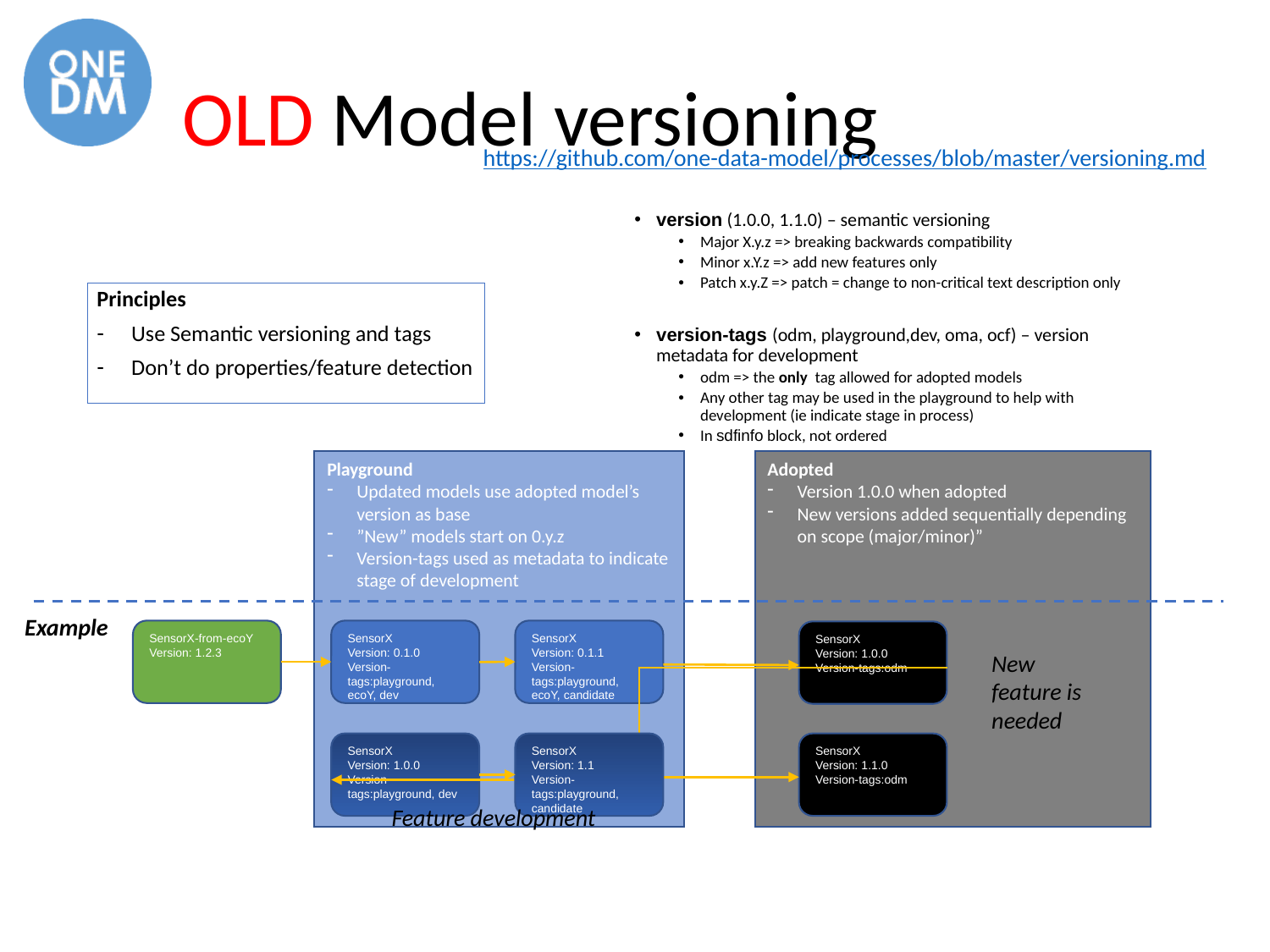

# OLD Model versioning
https://github.com/one-data-model/processes/blob/master/versioning.md
version (1.0.0, 1.1.0) – semantic versioning
Major X.y.z => breaking backwards compatibility
Minor x.Y.z => add new features only
Patch x.y.Z => patch = change to non-critical text description only

version-tags (odm, playground,dev, oma, ocf) – version metadata for development
odm => the only  tag allowed for adopted models
Any other tag may be used in the playground to help with development (ie indicate stage in process)
In sdfinfo block, not ordered
Principles
Use Semantic versioning and tags
Don’t do properties/feature detection

Playground
Updated models use adopted model’s version as base
”New” models start on 0.y.z
Version-tags used as metadata to indicate stage of development
Adopted
Version 1.0.0 when adopted
New versions added sequentially depending on scope (major/minor)”

Example
SensorX-from-ecoY
Version: 1.2.3
SensorX
Version: 0.1.0
Version-tags:playground, ecoY, dev
SensorX
Version: 0.1.1
Version-tags:playground, ecoY, candidate
SensorX
Version: 1.0.0
Version-tags:odm
New feature is needed
SensorX
Version: 1.0.0
Version-tags:playground, dev
SensorX
Version: 1.1
Version-tags:playground, candidate
SensorX
Version: 1.1.0
Version-tags:odm
Feature development